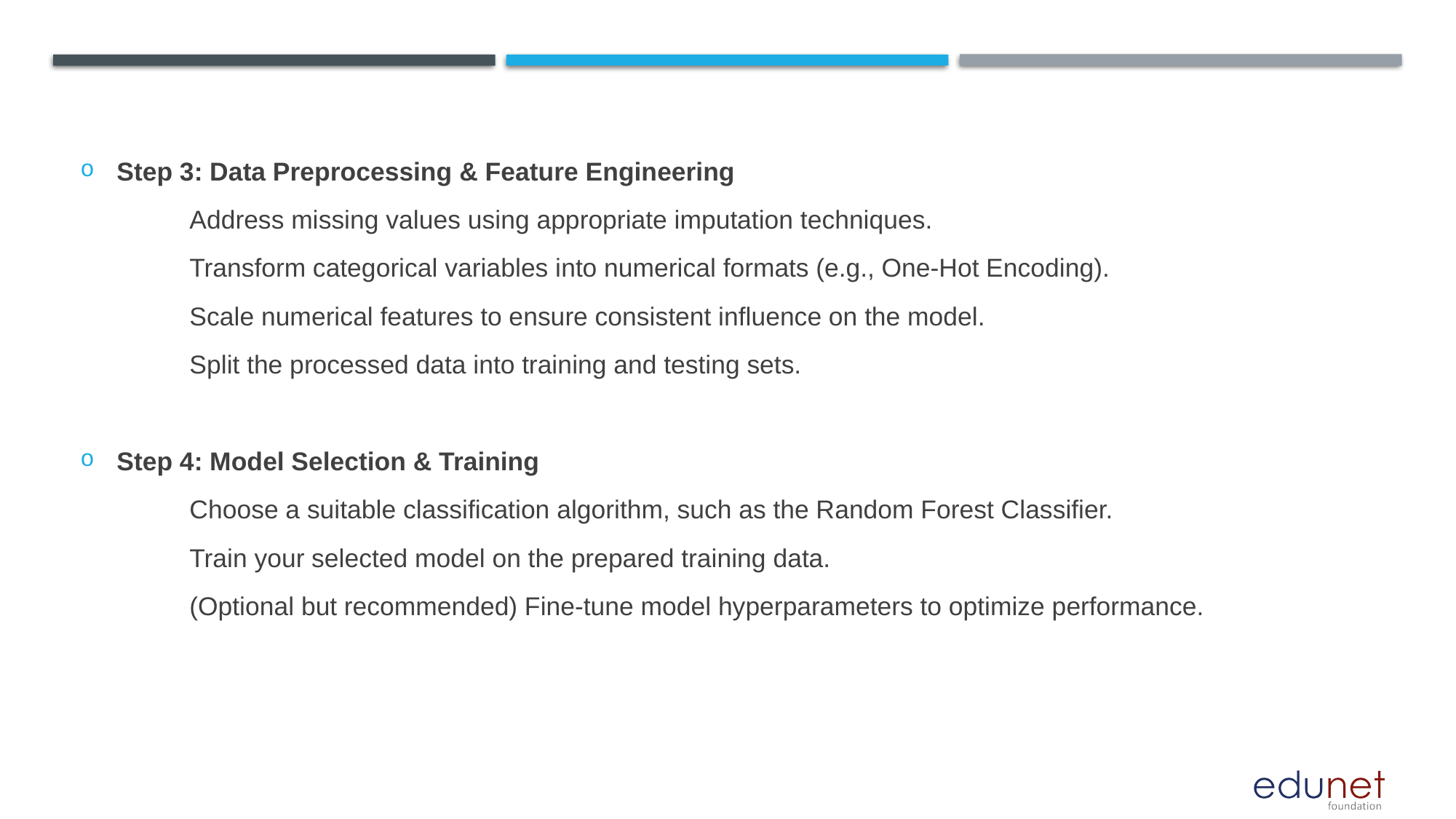

#
Step 3: Data Preprocessing & Feature Engineering
	Address missing values using appropriate imputation techniques.
	Transform categorical variables into numerical formats (e.g., One-Hot Encoding).
	Scale numerical features to ensure consistent influence on the model.
	Split the processed data into training and testing sets.

Step 4: Model Selection & Training
	Choose a suitable classification algorithm, such as the Random Forest Classifier.
	Train your selected model on the prepared training data.
	(Optional but recommended) Fine-tune model hyperparameters to optimize performance.